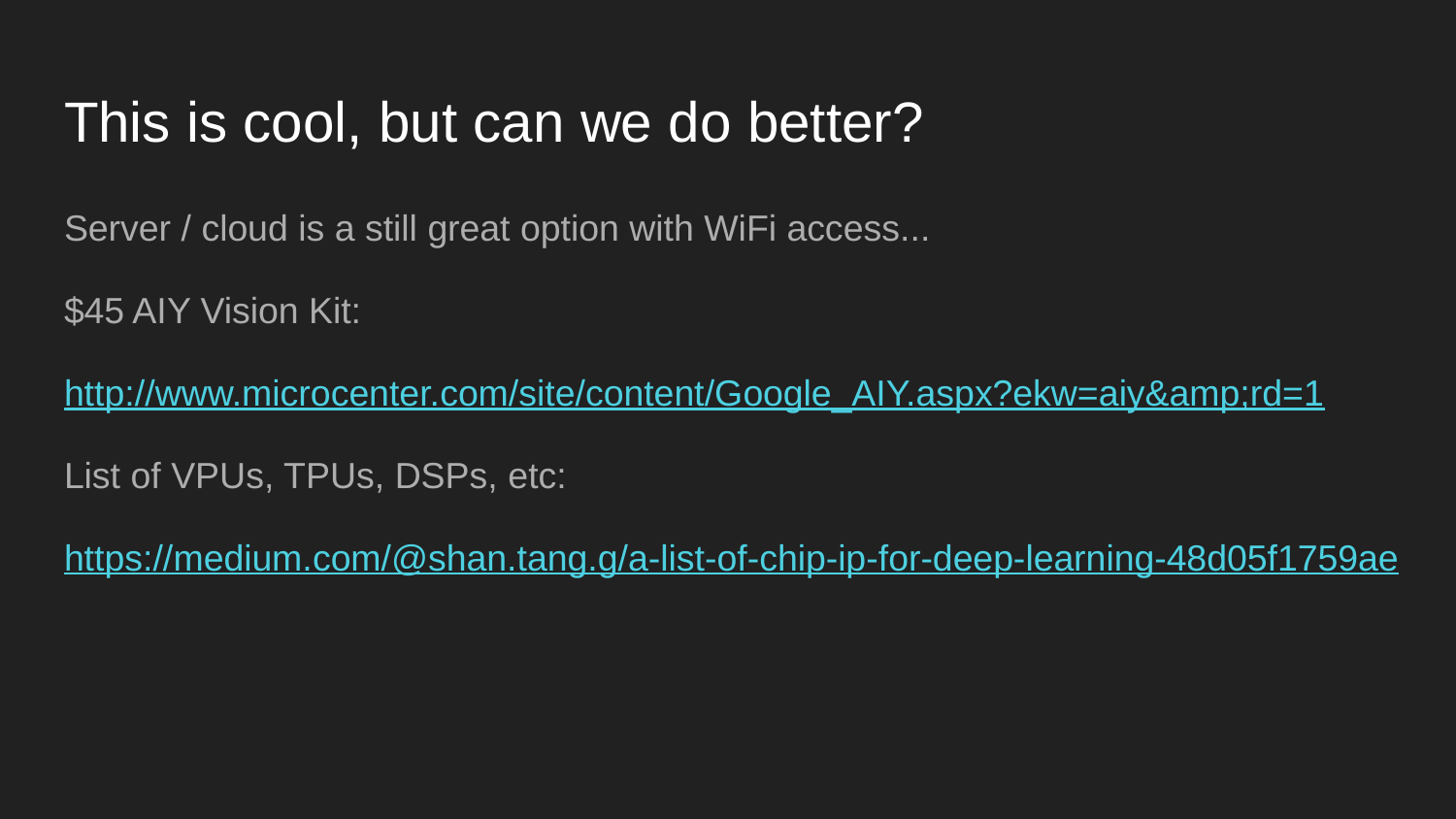

# This is cool, but can we do better?
Server / cloud is a still great option with WiFi access...
$45 AIY Vision Kit:
http://www.microcenter.com/site/content/Google_AIY.aspx?ekw=aiy&amp;rd=1
List of VPUs, TPUs, DSPs, etc:
https://medium.com/@shan.tang.g/a-list-of-chip-ip-for-deep-learning-48d05f1759ae